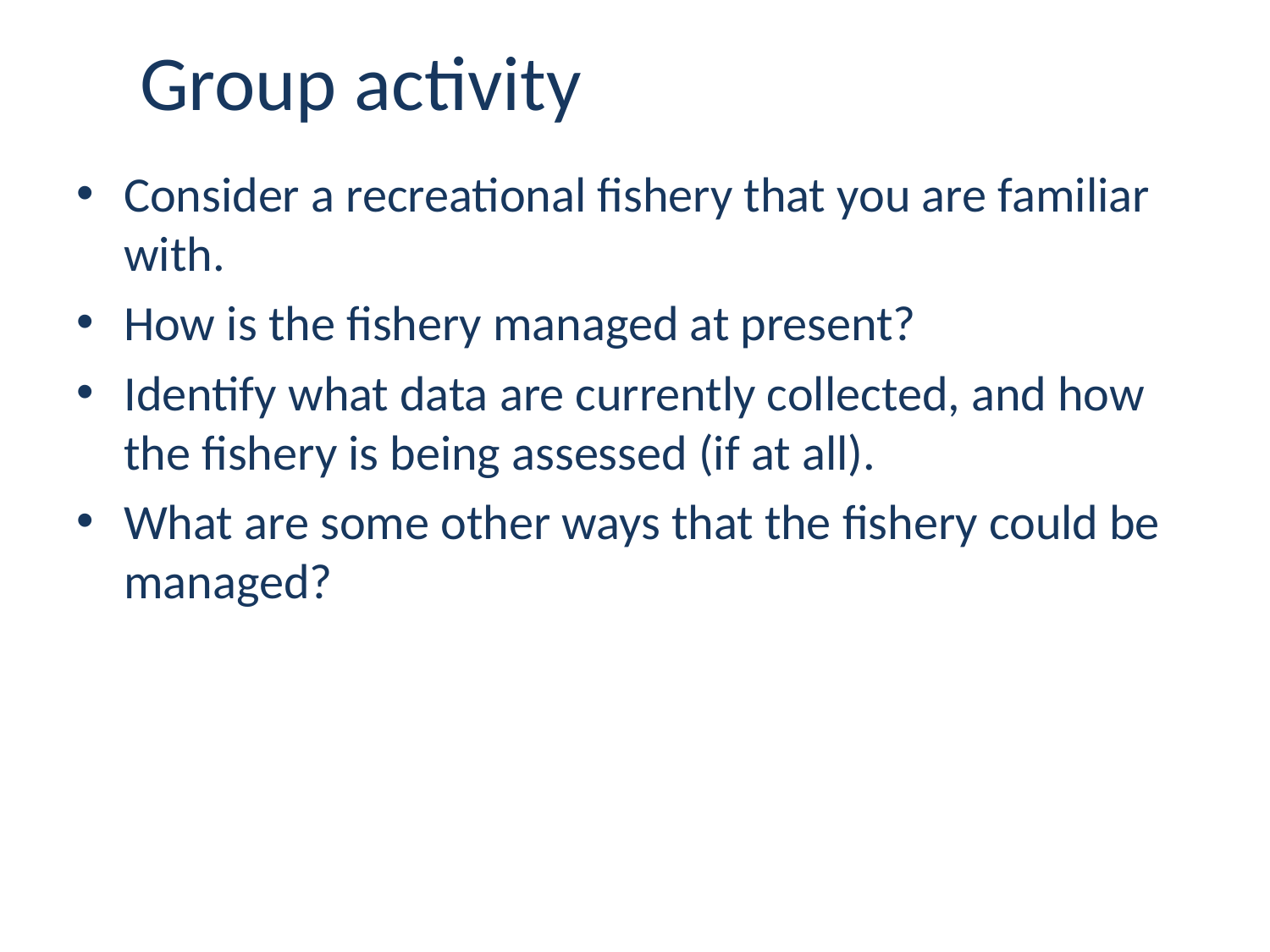

# Group activity
Consider a recreational fishery that you are familiar with.
How is the fishery managed at present?
Identify what data are currently collected, and how the fishery is being assessed (if at all).
What are some other ways that the fishery could be managed?